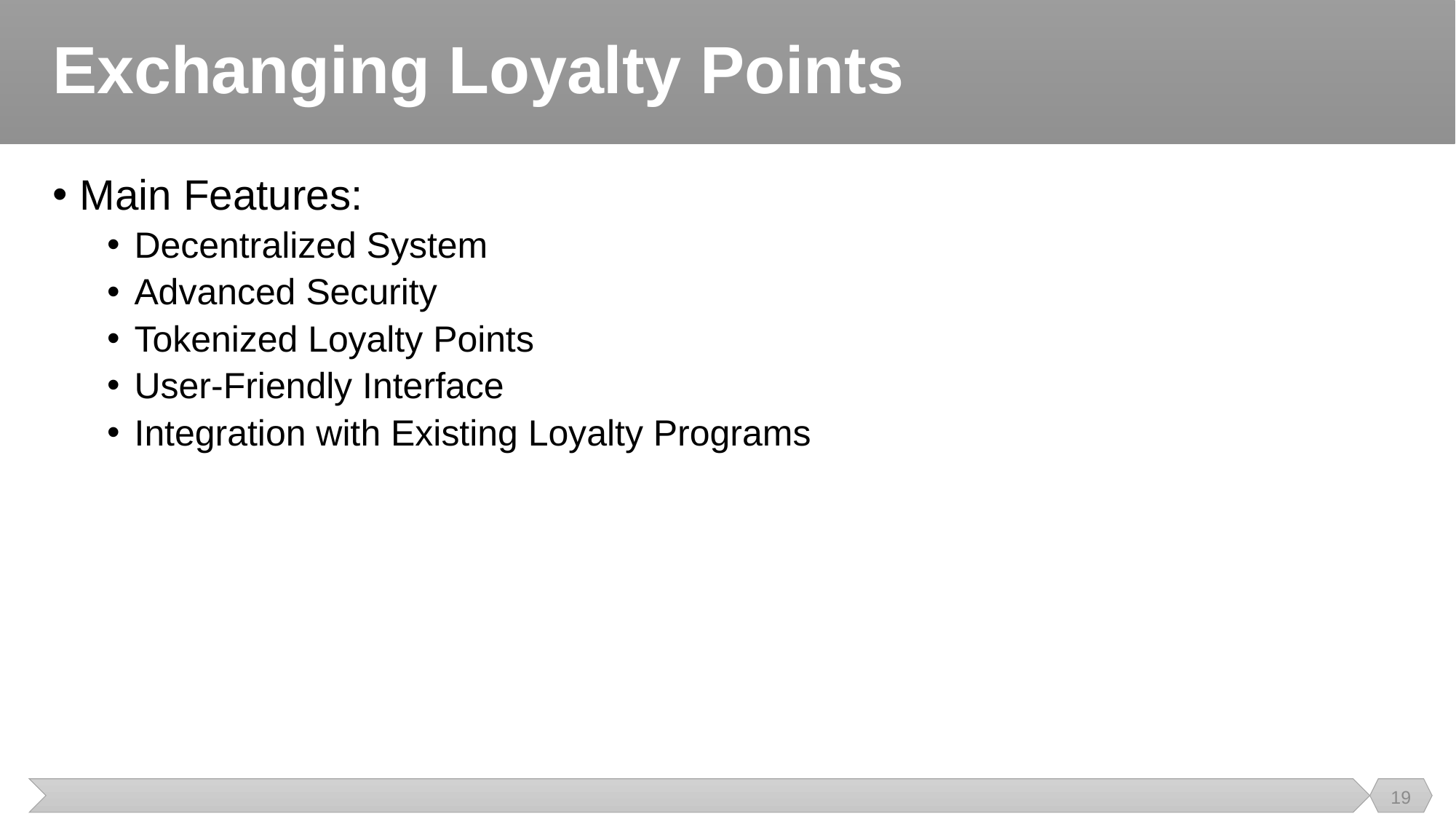

# Exchanging Loyalty Points
Main Features:
Decentralized System
Advanced Security
Tokenized Loyalty Points
User-Friendly Interface
Integration with Existing Loyalty Programs
19